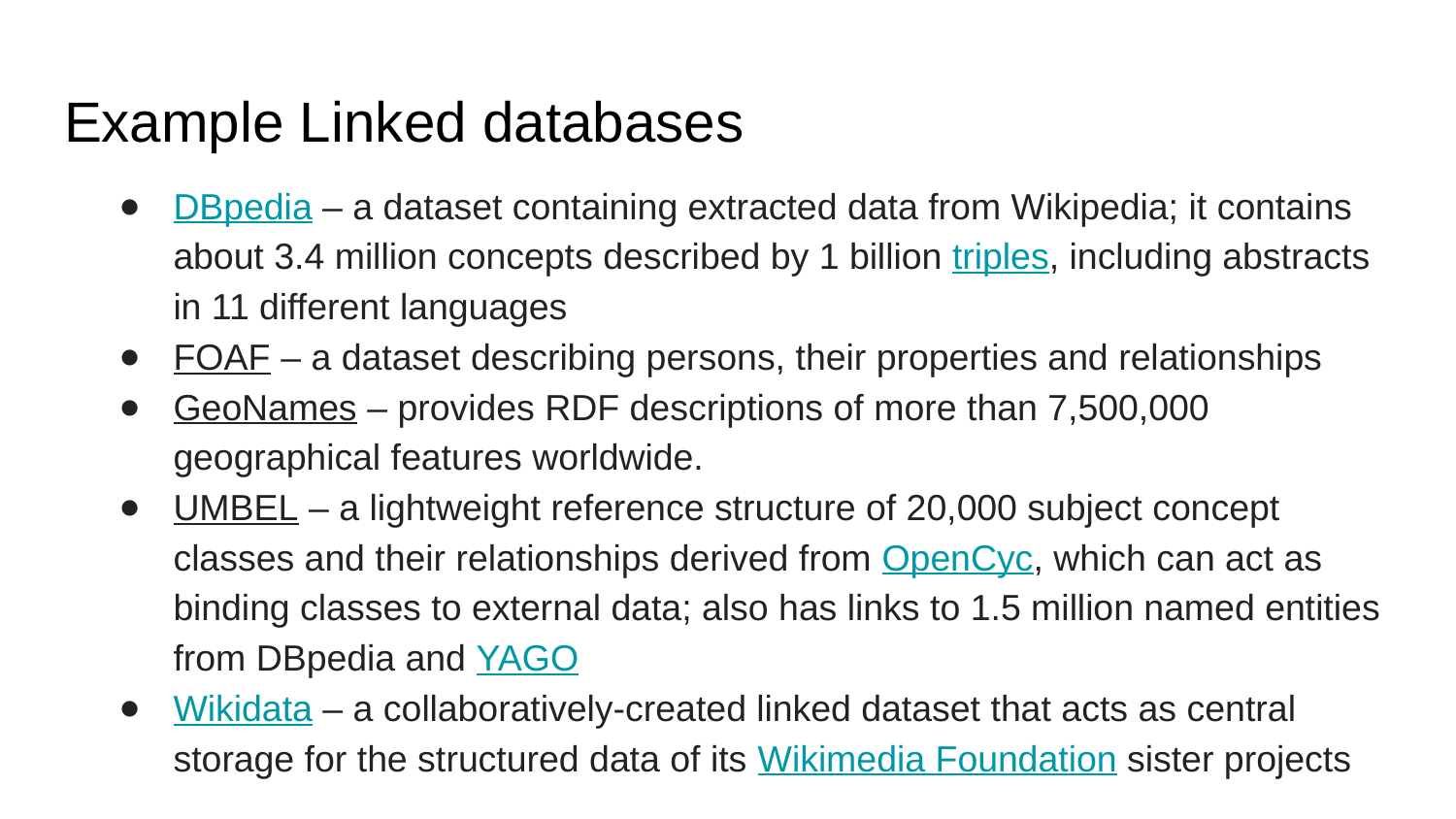

# Example Linked databases
DBpedia – a dataset containing extracted data from Wikipedia; it contains about 3.4 million concepts described by 1 billion triples, including abstracts in 11 different languages
FOAF – a dataset describing persons, their properties and relationships
GeoNames – provides RDF descriptions of more than 7,500,000 geographical features worldwide.
UMBEL – a lightweight reference structure of 20,000 subject concept classes and their relationships derived from OpenCyc, which can act as binding classes to external data; also has links to 1.5 million named entities from DBpedia and YAGO
Wikidata – a collaboratively-created linked dataset that acts as central storage for the structured data of its Wikimedia Foundation sister projects